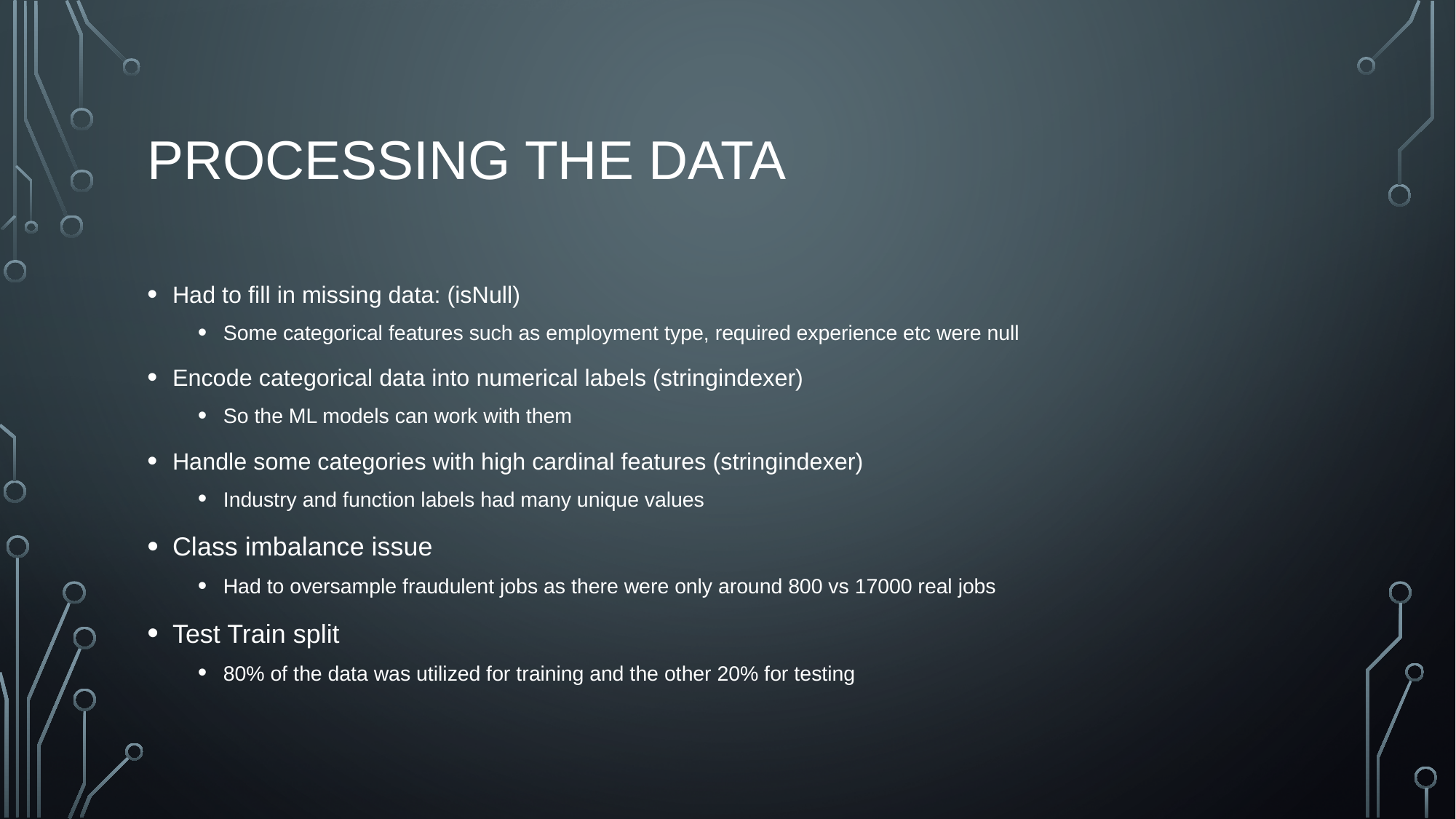

# Processing the data
Had to fill in missing data: (isNull)
Some categorical features such as employment type, required experience etc were null
Encode categorical data into numerical labels (stringindexer)
So the ML models can work with them
Handle some categories with high cardinal features (stringindexer)
Industry and function labels had many unique values
Class imbalance issue
Had to oversample fraudulent jobs as there were only around 800 vs 17000 real jobs
Test Train split
80% of the data was utilized for training and the other 20% for testing